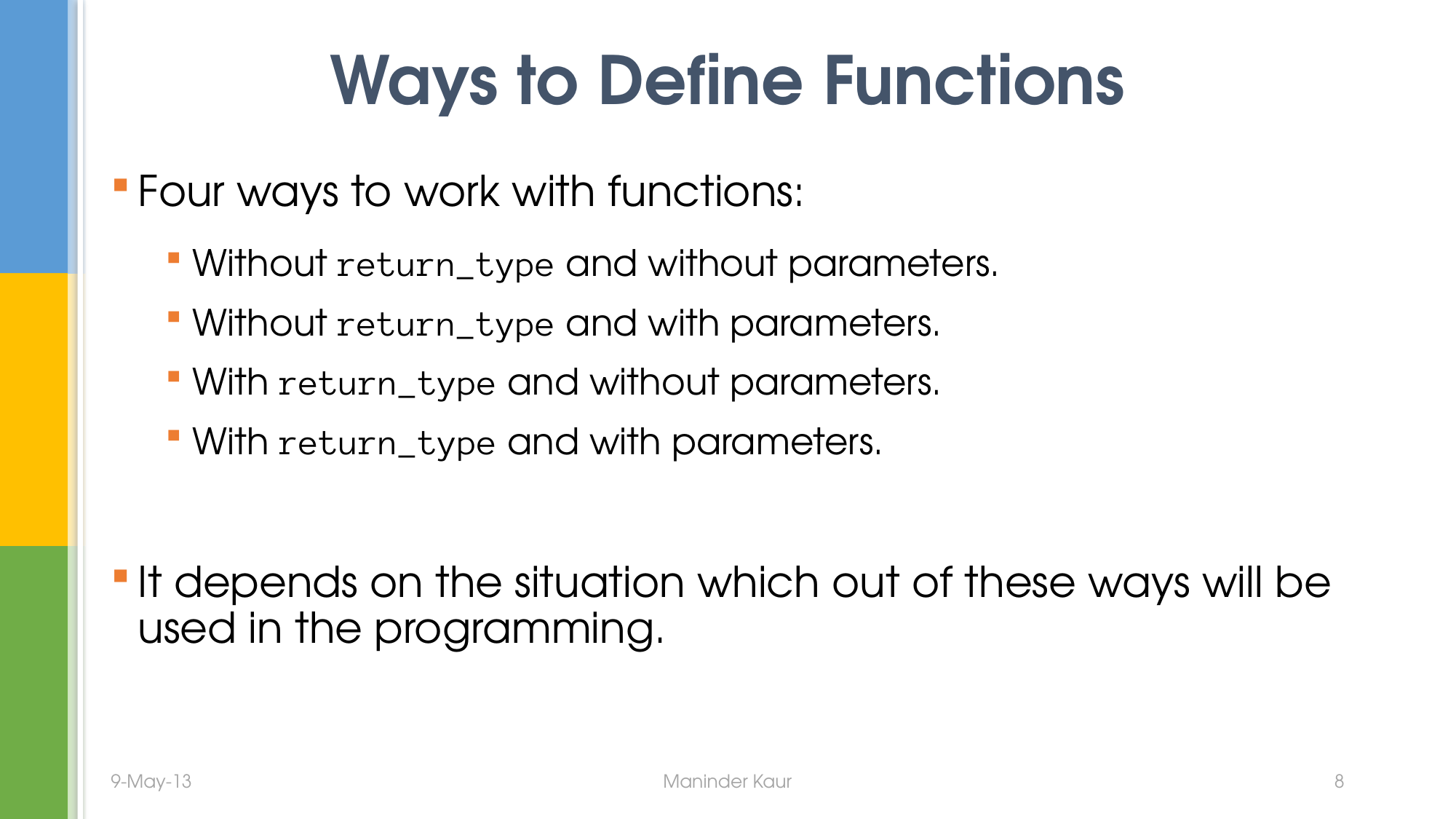

# Ways to Define Functions
Four ways to work with functions:
Without return_type and without parameters.
Without return_type and with parameters.
With return_type and without parameters.
With return_type and with parameters.

It depends on the situation which out of these ways will be used in the programming.
9-May-13
Maninder Kaur
8